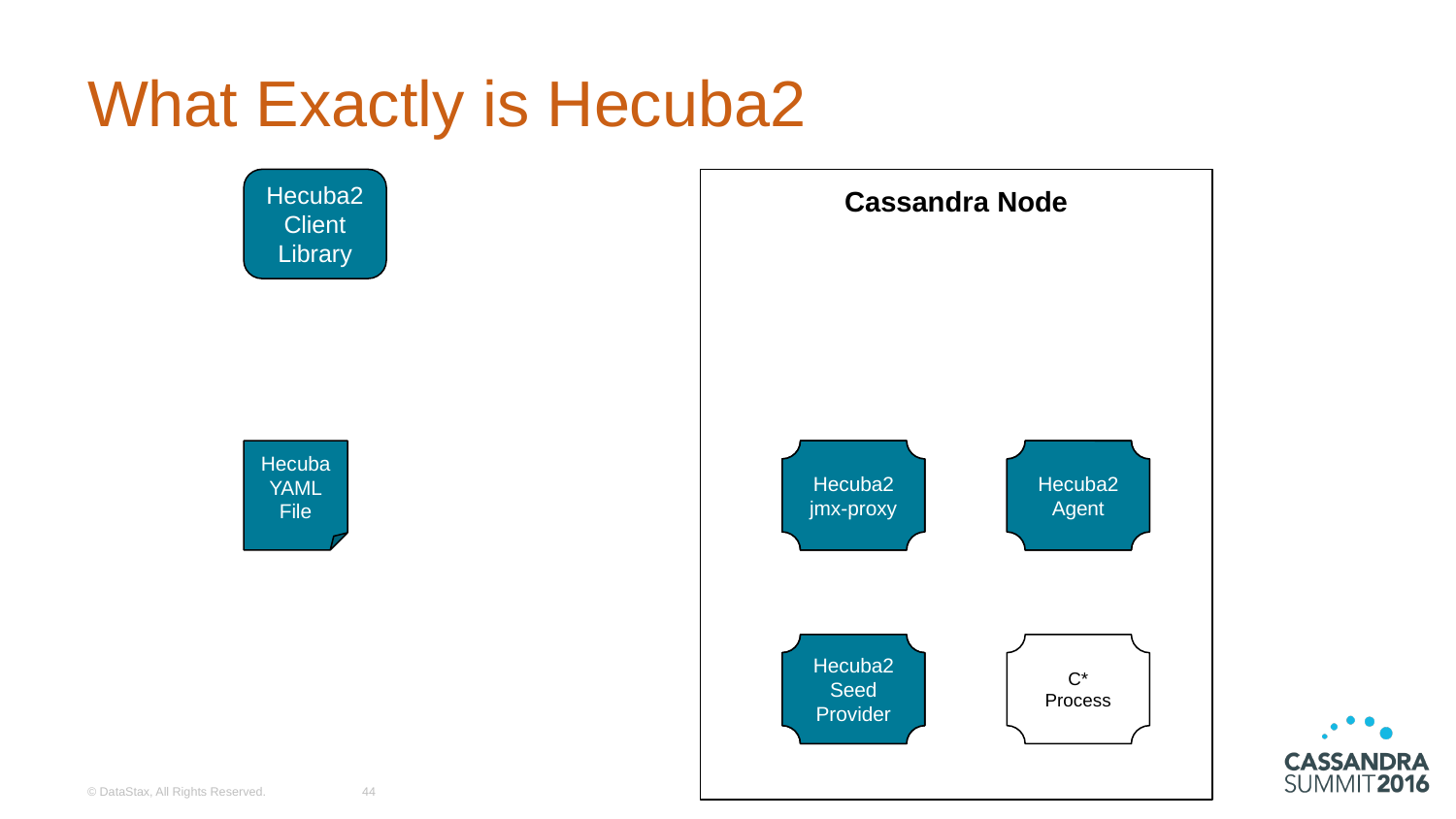

# What Exactly is Hecuba2
Hecuba2
Client
Library

Cassandra Node
Hecuba
YAML
File
Hecuba2
jmx-proxy
Hecuba2
jmx-proxy
Hecuba2
Agent
Hecuba2
Agent
Hecuba2
SeedProvider
Hecuba2
Seed
Provider
C*
Process
© DataStax, All Rights Reserved.
44